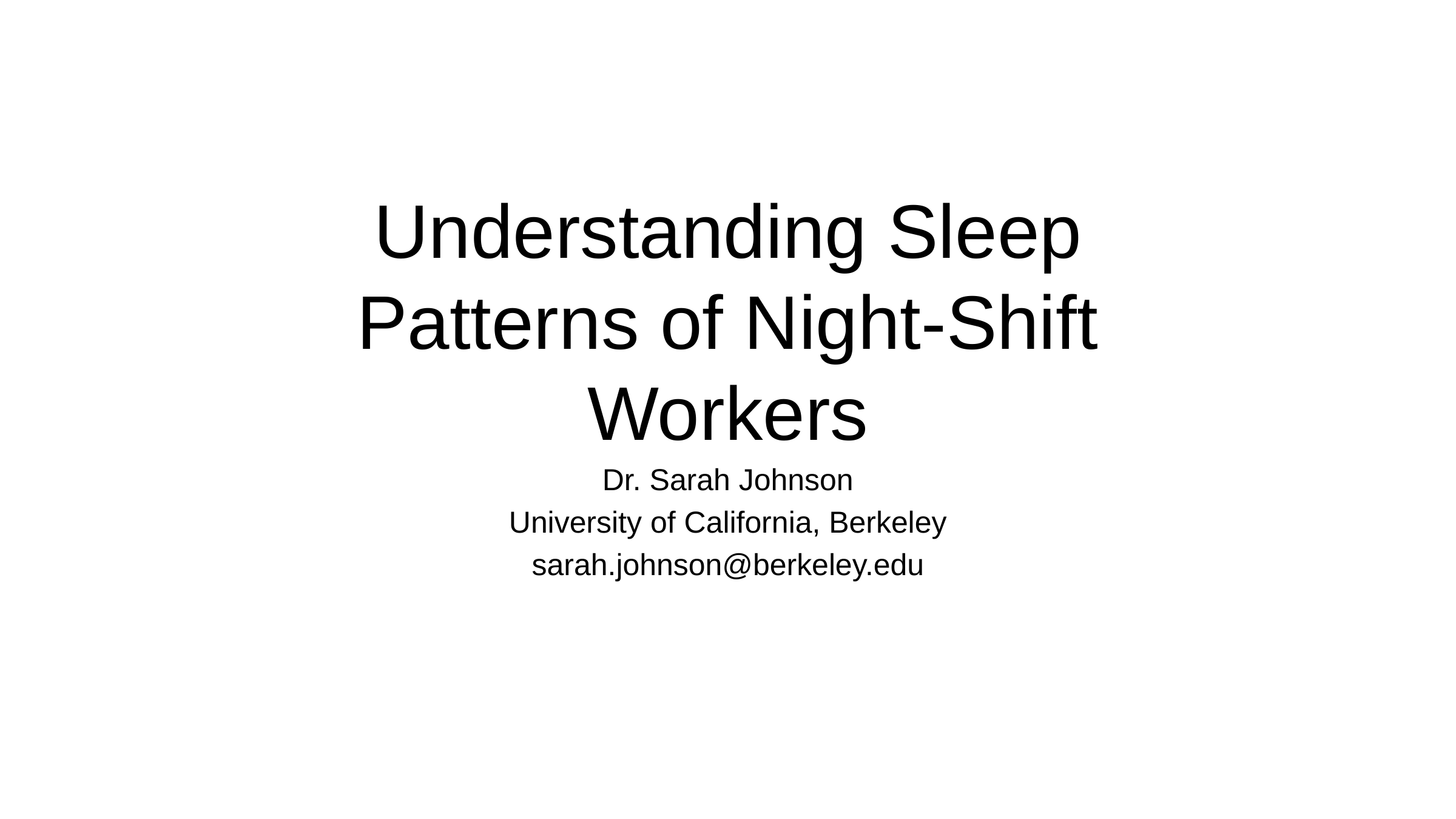

# Understanding Sleep Patterns of Night-Shift Workers
Dr. Sarah Johnson
University of California, Berkeley
sarah.johnson@berkeley.edu